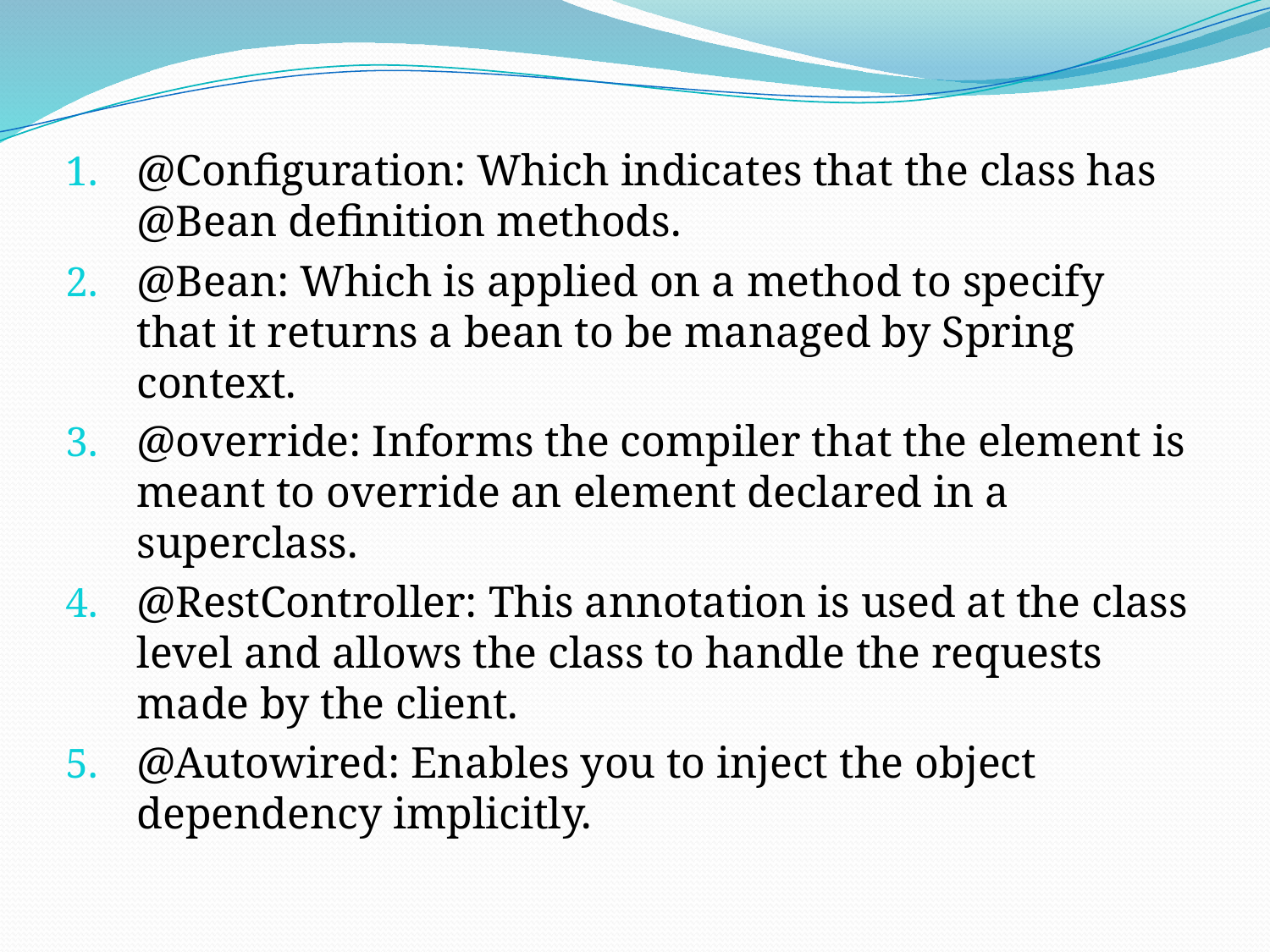

@Configuration: Which indicates that the class has @Bean definition methods.
@Bean: Which is applied on a method to specify that it returns a bean to be managed by Spring context.
@override: Informs the compiler that the element is meant to override an element declared in a superclass.
@RestController: This annotation is used at the class level and allows the class to handle the requests made by the client.
@Autowired: Enables you to inject the object dependency implicitly.